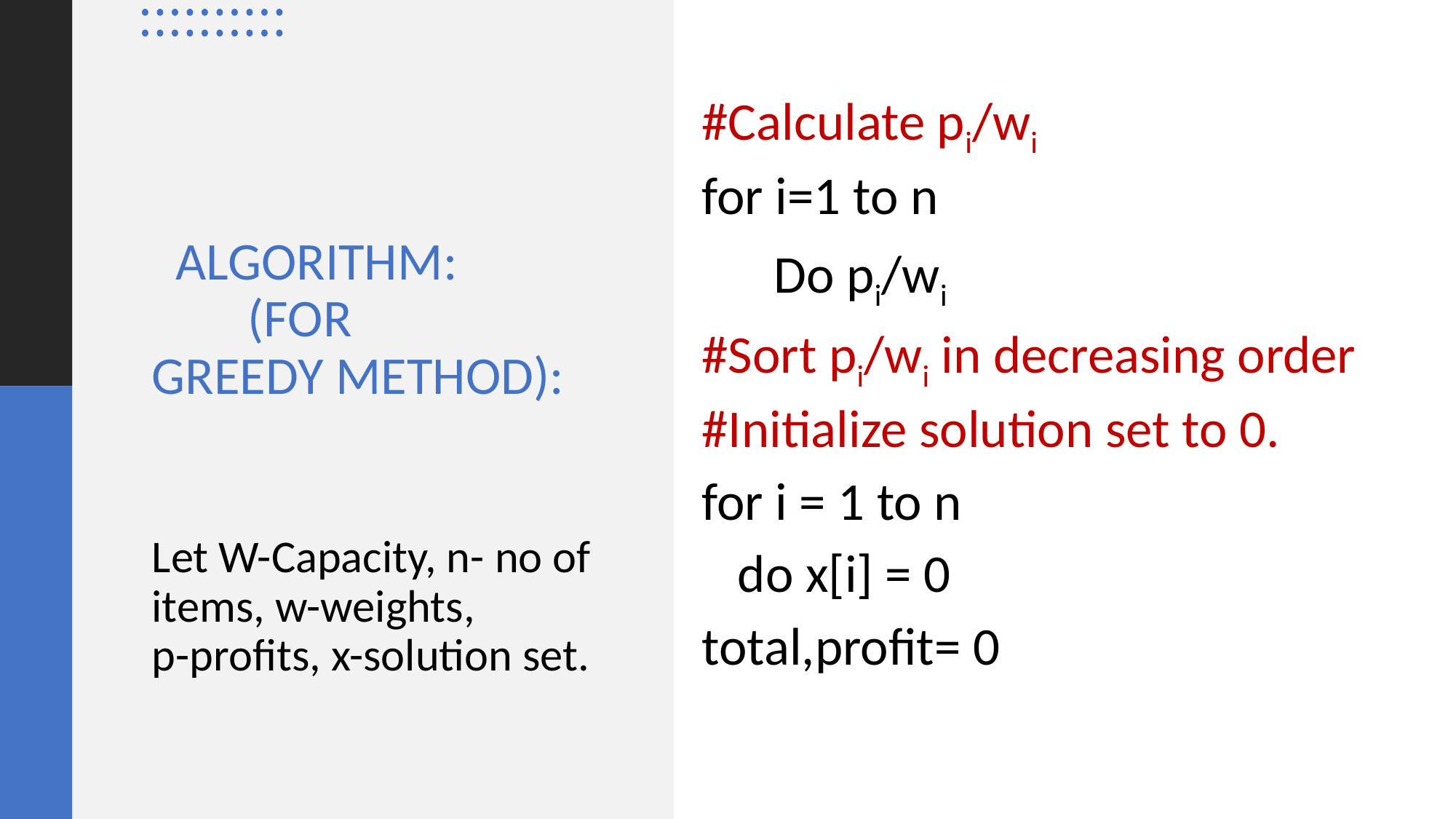

# ALGORITHM:         (FOR GREEDY METHOD): Let W-Capacity, n- no of items, w-weights, p-profits, x-solution set.

#Calculate pi/wi
for i=1 to n
      Do pi/wi
#Sort pi/wi in decreasing order
#Initialize solution set to 0.
for i = 1 to n
   do x[i] = 0
total,profit= 0